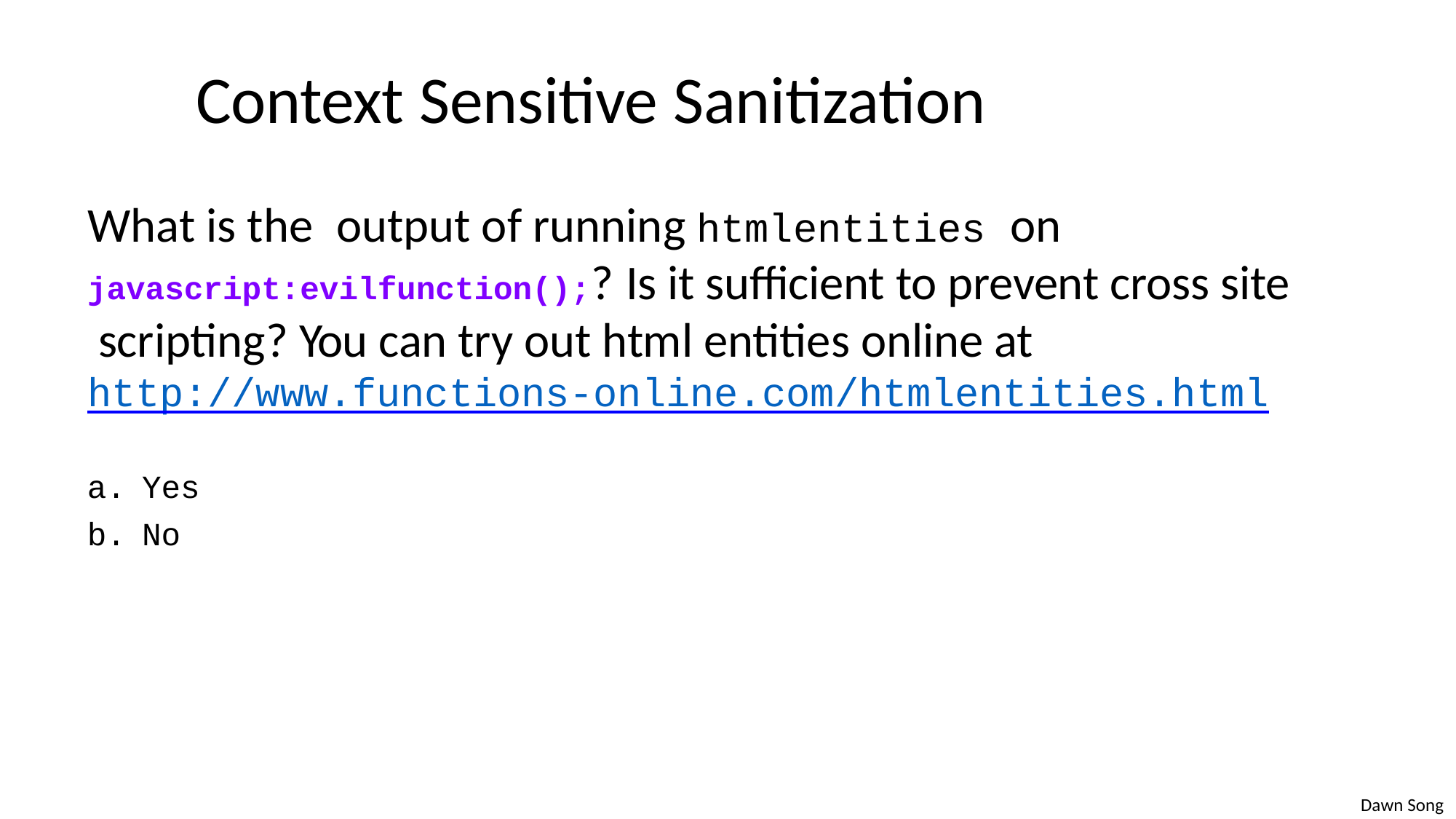

# Context Sensitive Sanitization
What is the	output of running htmlentities on  javascript:evilfunction();? Is it sufficient to prevent cross site  scripting? You can try out html entities online at  http://www.functions-online.com/htmlentities.html

Yes
No
Dawn Song